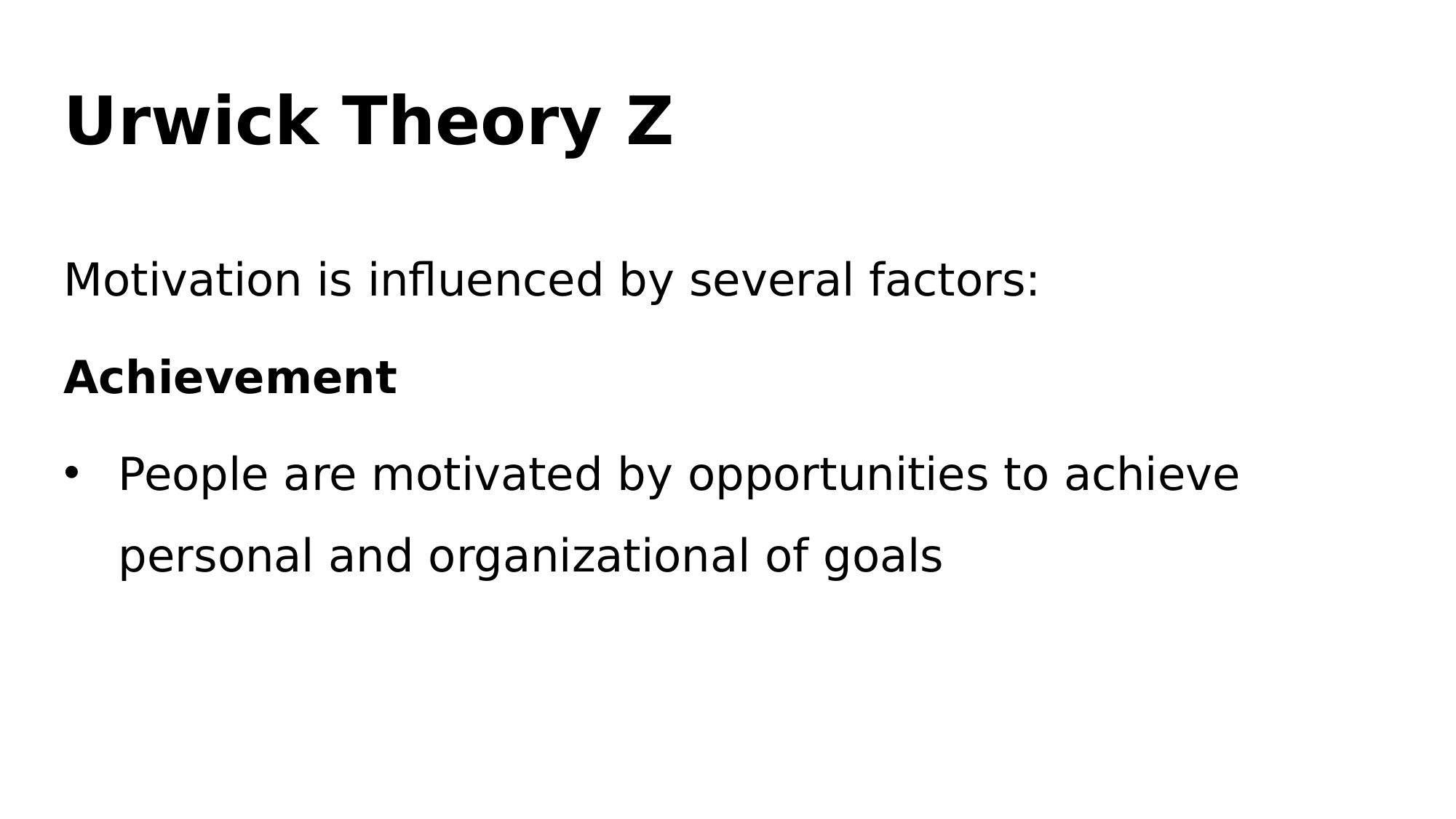

# Urwick Theory Z
Motivation is influenced by several factors:
Achievement
People are motivated by opportunities to achieve personal and organizational of goals